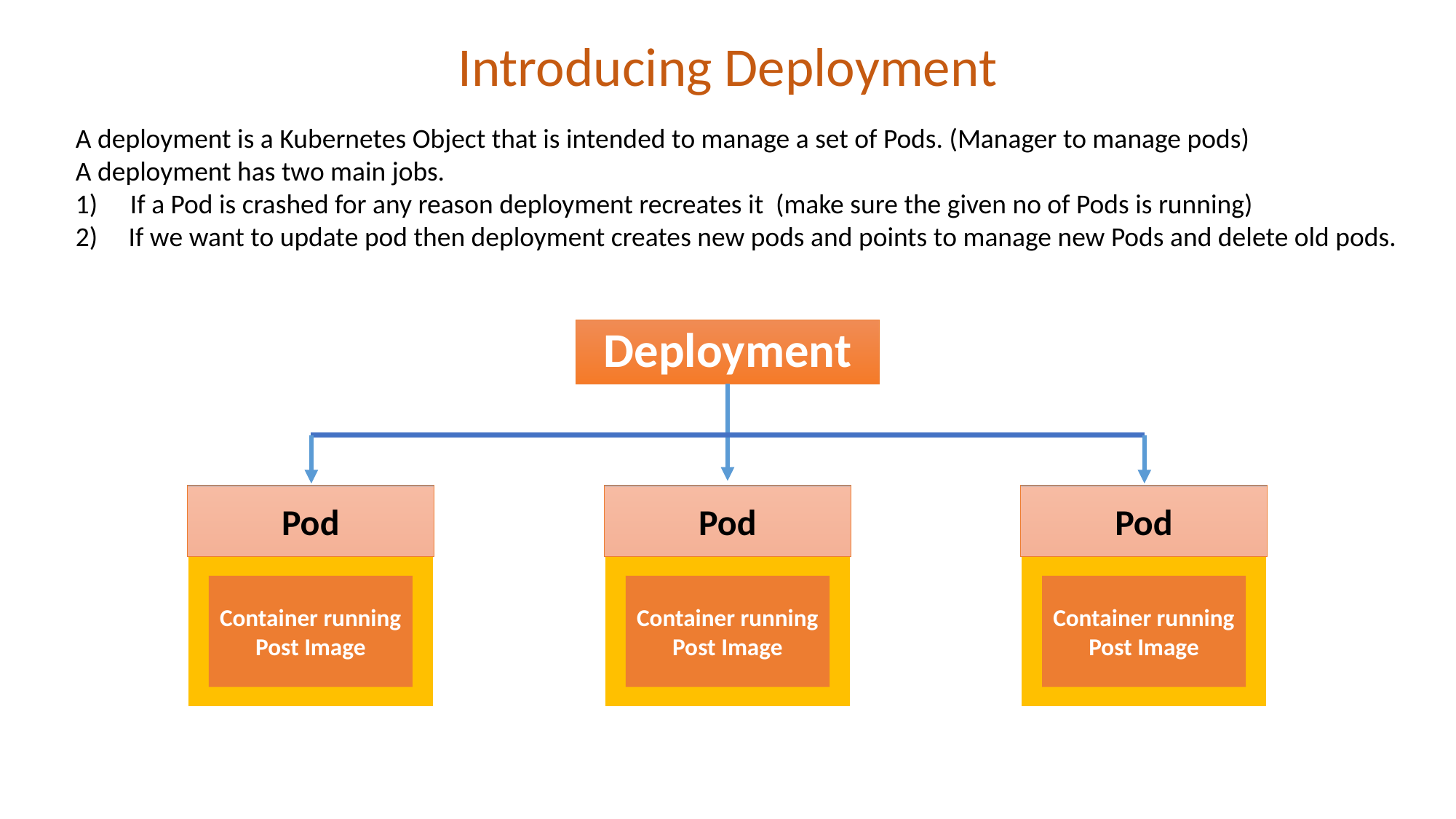

# Introducing Deployment
A deployment is a Kubernetes Object that is intended to manage a set of Pods. (Manager to manage pods)
A deployment has two main jobs.
If a Pod is crashed for any reason deployment recreates it  (make sure the given no of Pods is running)
2)     If we want to update pod then deployment creates new pods and points to manage new Pods and delete old pods.
Deployment

Pod
Container running Post Image

Pod
Container running Post Image

Pod
Container running Post Image